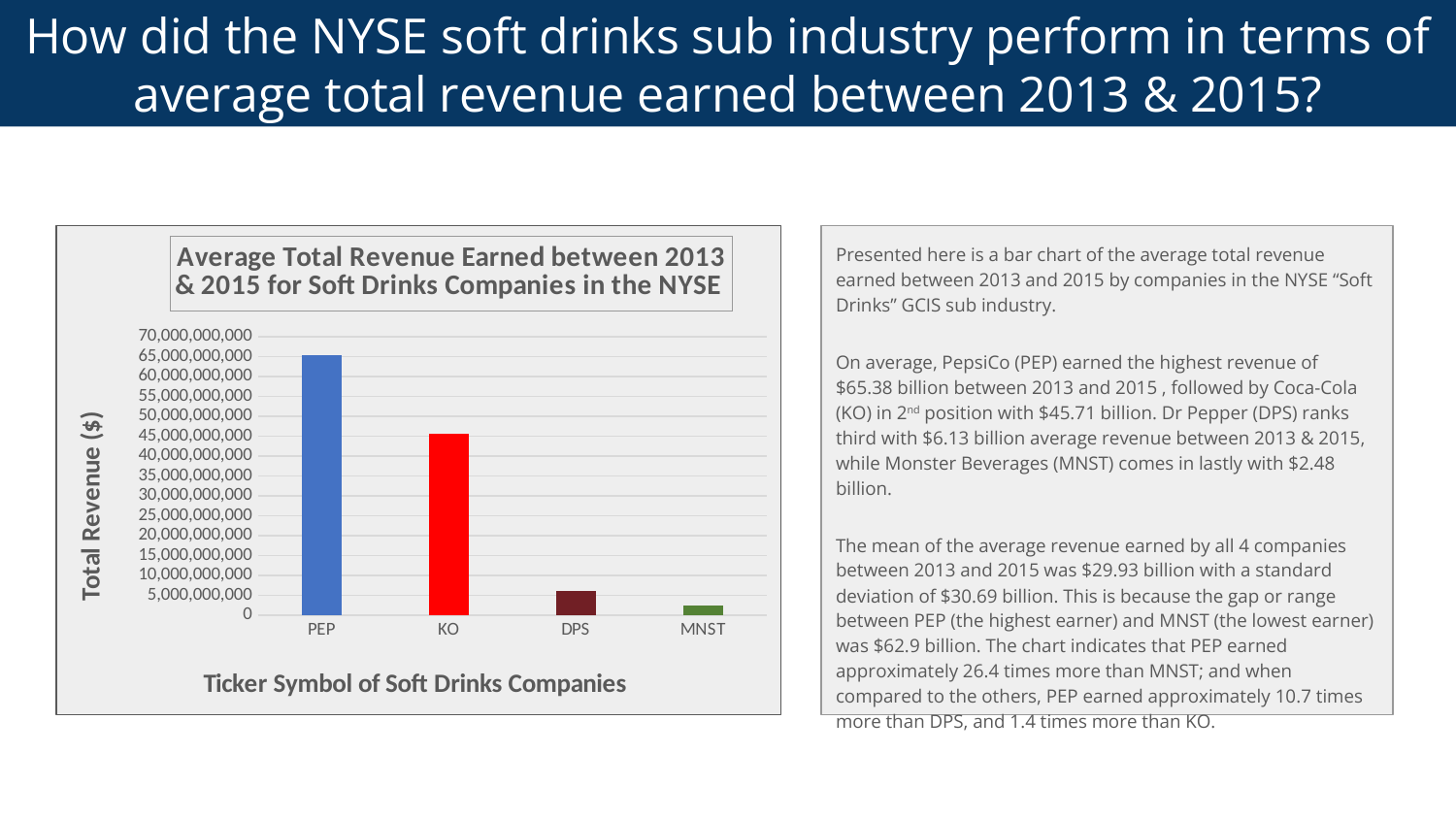

# How did the NYSE soft drinks sub industry perform in terms of average total revenue earned between 2013 & 2015?

### Chart: Average Total Revenue Earned between 2013 & 2015 for Soft Drinks Companies in the NYSE

| Category | Total |
|---|---|
| PEP | 65384666666.666664 |
| KO | 45715333333.333336 |
| DPS | 6133333333.333333 |
| MNST | 2477953000.0 |
Presented here is a bar chart of the average total revenue earned between 2013 and 2015 by companies in the NYSE “Soft Drinks” GCIS sub industry.
On average, PepsiCo (PEP) earned the highest revenue of $65.38 billion between 2013 and 2015 , followed by Coca-Cola (KO) in 2nd position with $45.71 billion. Dr Pepper (DPS) ranks third with $6.13 billion average revenue between 2013 & 2015, while Monster Beverages (MNST) comes in lastly with $2.48 billion.
The mean of the average revenue earned by all 4 companies between 2013 and 2015 was $29.93 billion with a standard deviation of $30.69 billion. This is because the gap or range between PEP (the highest earner) and MNST (the lowest earner) was $62.9 billion. The chart indicates that PEP earned approximately 26.4 times more than MNST; and when compared to the others, PEP earned approximately 10.7 times more than DPS, and 1.4 times more than KO.